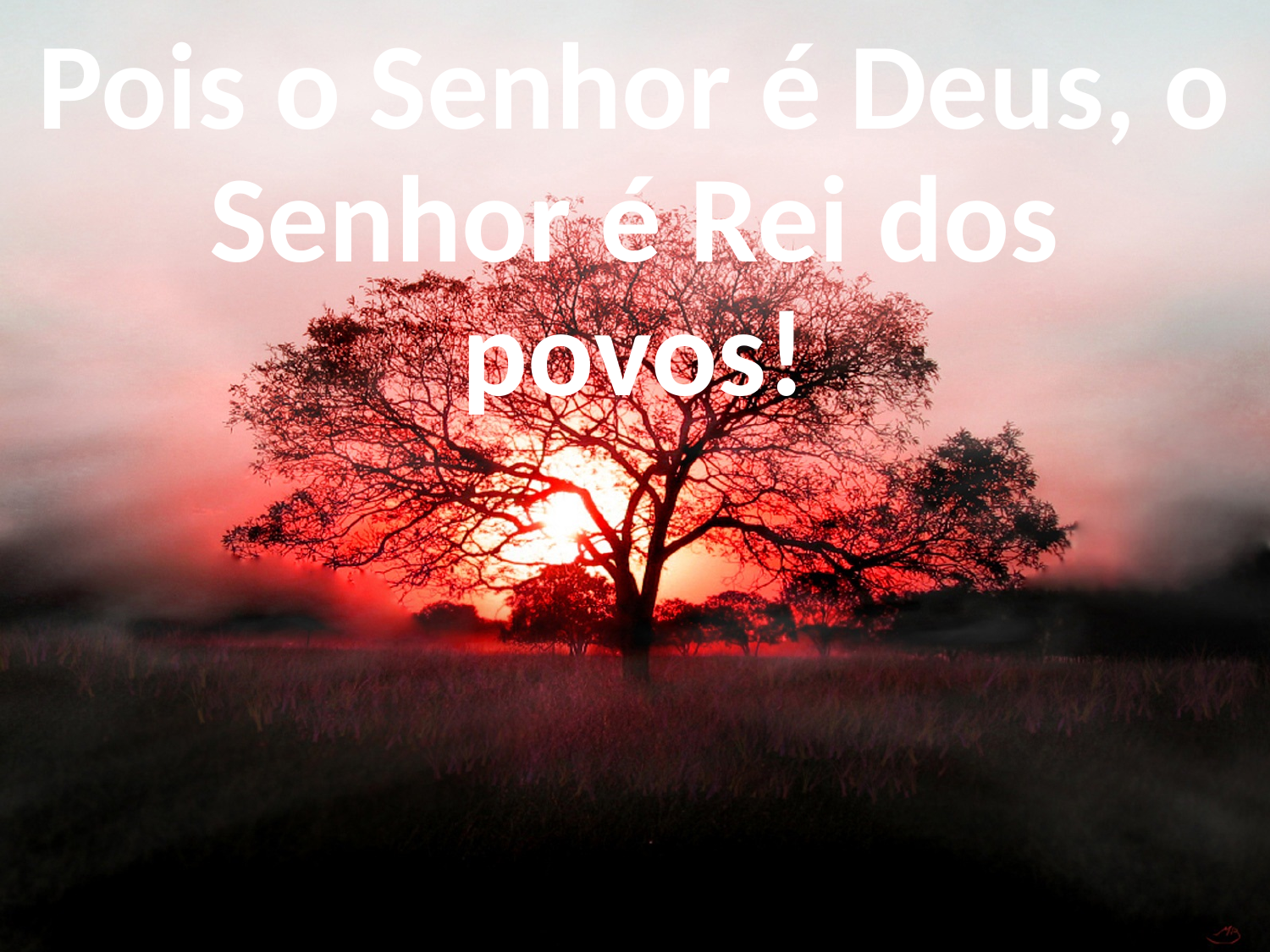

Pois o Senhor é Deus, o Senhor é Rei dos povos!